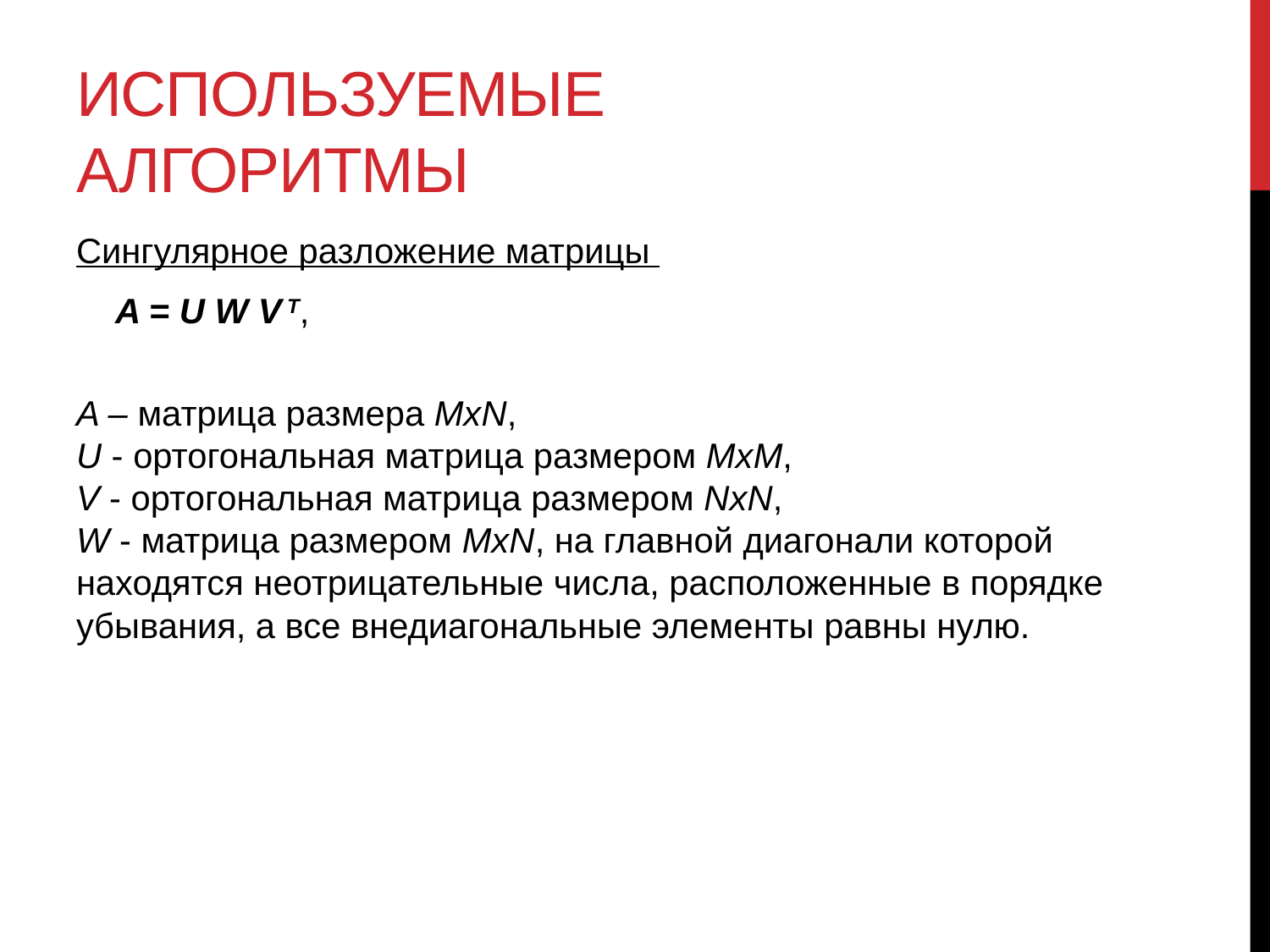

# Используемые алгоритмы
Сингулярное разложение матрицы
    A = U W V T,
A – матрица размера MxN,
U - ортогональная матрица размером MxM,
V - ортогональная матрица размером NxN,
W - матрица размером MxN, на главной диагонали которой находятся неотрицательные числа, расположенные в порядке убывания, а все внедиагональные элементы равны нулю.